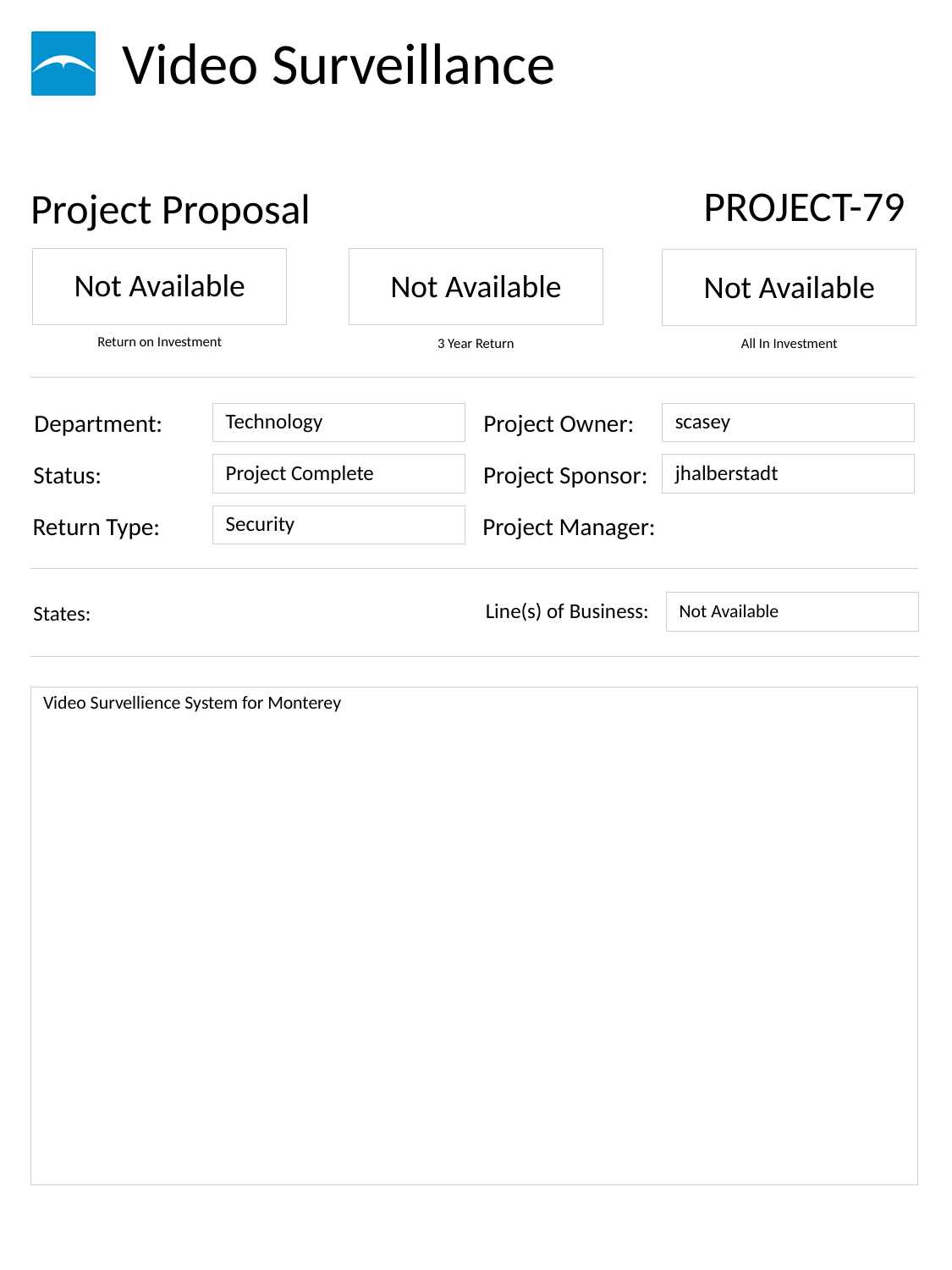

# Video Surveillance
PROJECT-79
Not Available
Not Available
Not Available
Technology
scasey
Project Complete
jhalberstadt
Security

Not Available

Video Survellience System for Monterey